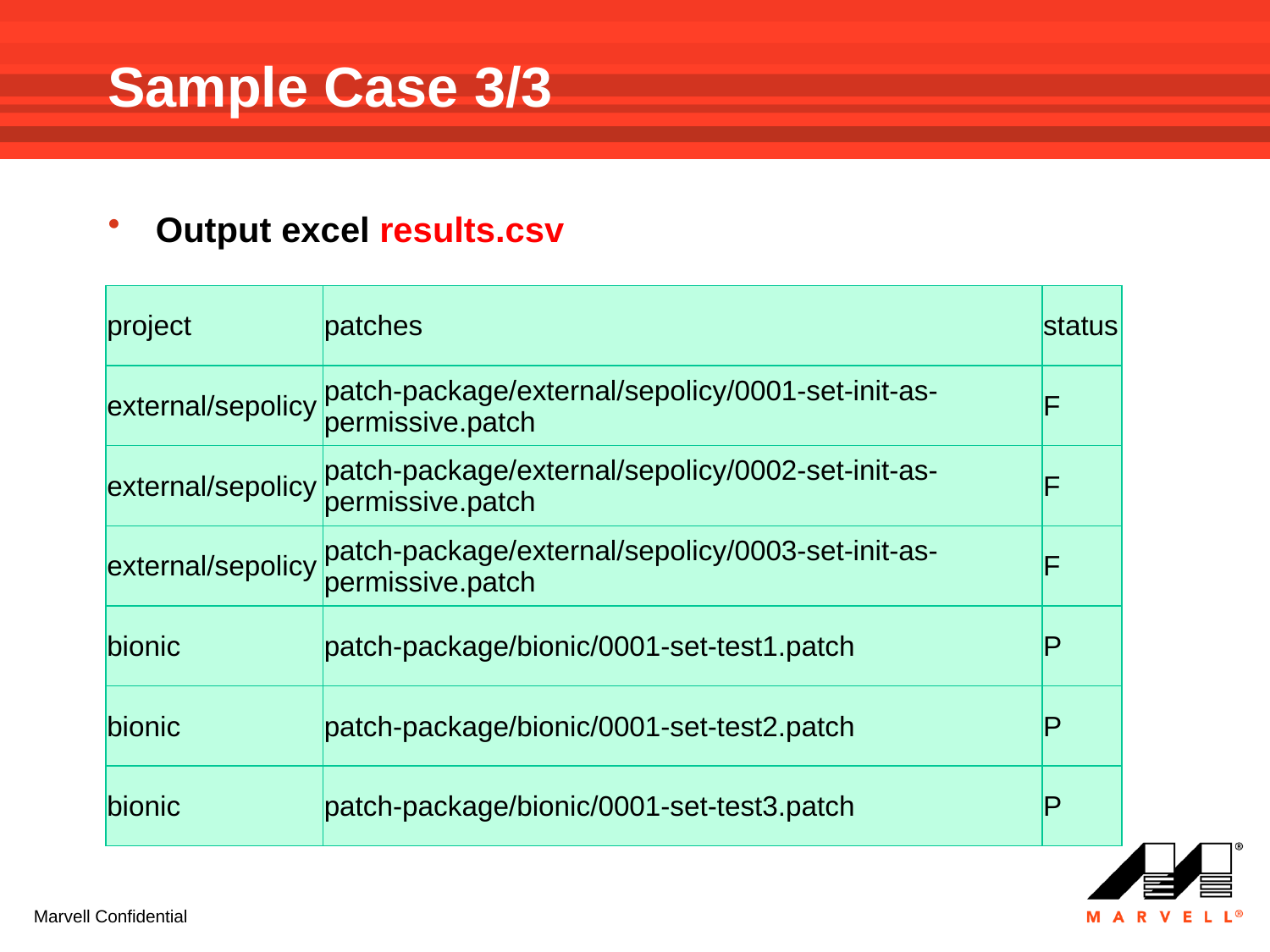

# Sample Case 3/3
Output excel results.csv

| project | patches | status |
| --- | --- | --- |
| external/sepolicy | patch-package/external/sepolicy/0001-set-init-as-permissive.patch | F |
| external/sepolicy | patch-package/external/sepolicy/0002-set-init-as-permissive.patch | F |
| external/sepolicy | patch-package/external/sepolicy/0003-set-init-as-permissive.patch | F |
| bionic | patch-package/bionic/0001-set-test1.patch | P |
| bionic | patch-package/bionic/0001-set-test2.patch | P |
| bionic | patch-package/bionic/0001-set-test3.patch | P |
Marvell Confidential